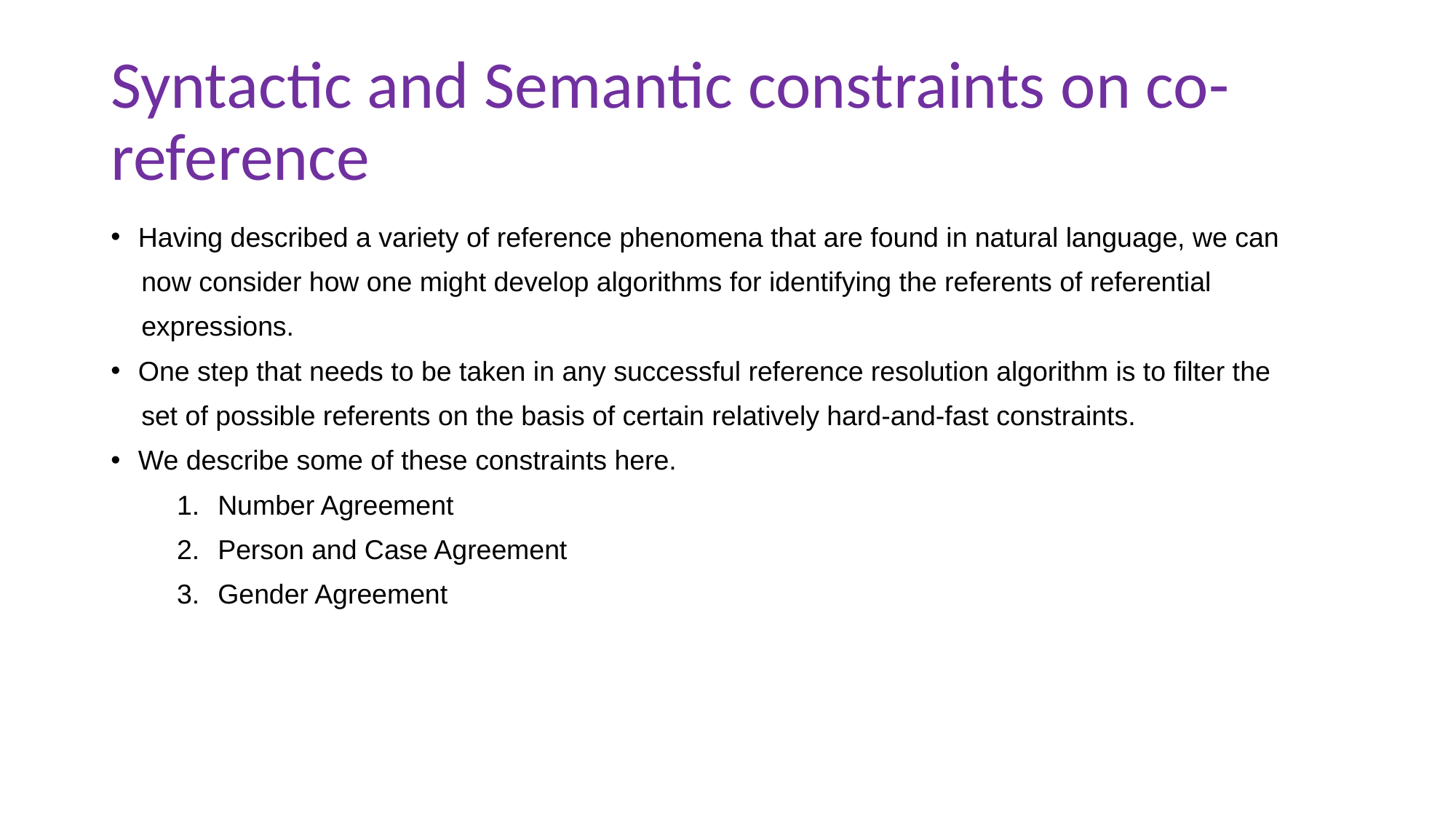

# Syntactic and Semantic constraints on co-reference
Having described a variety of reference phenomena that are found in natural language, we can
    now consider how one might develop algorithms for identifying the referents of referential
    expressions.
One step that needs to be taken in any successful reference resolution algorithm is to filter the
    set of possible referents on the basis of certain relatively hard-and-fast constraints.
We describe some of these constraints here.
Number Agreement
Person and Case Agreement
Gender Agreement